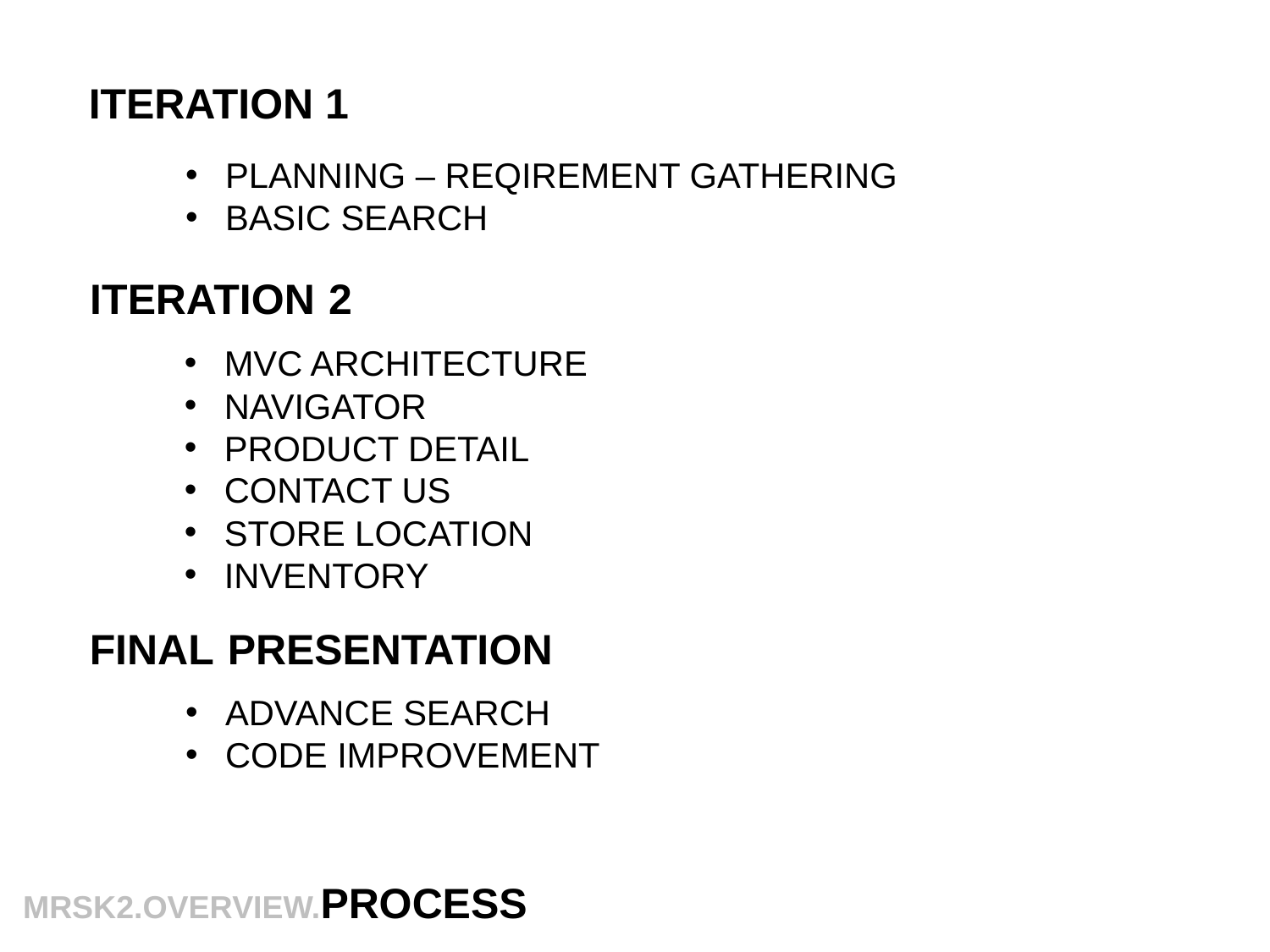

ITERATION 1
PLANNING – REQIREMENT GATHERING
BASIC SEARCH

ITERATION 2
MVC ARCHITECTURE
NAVIGATOR
PRODUCT DETAIL
CONTACT US
STORE LOCATION
INVENTORY

FINAL PRESENTATION
ADVANCE SEARCH
CODE IMPROVEMENT

MRSK2.OVERVIEW.PROCESS